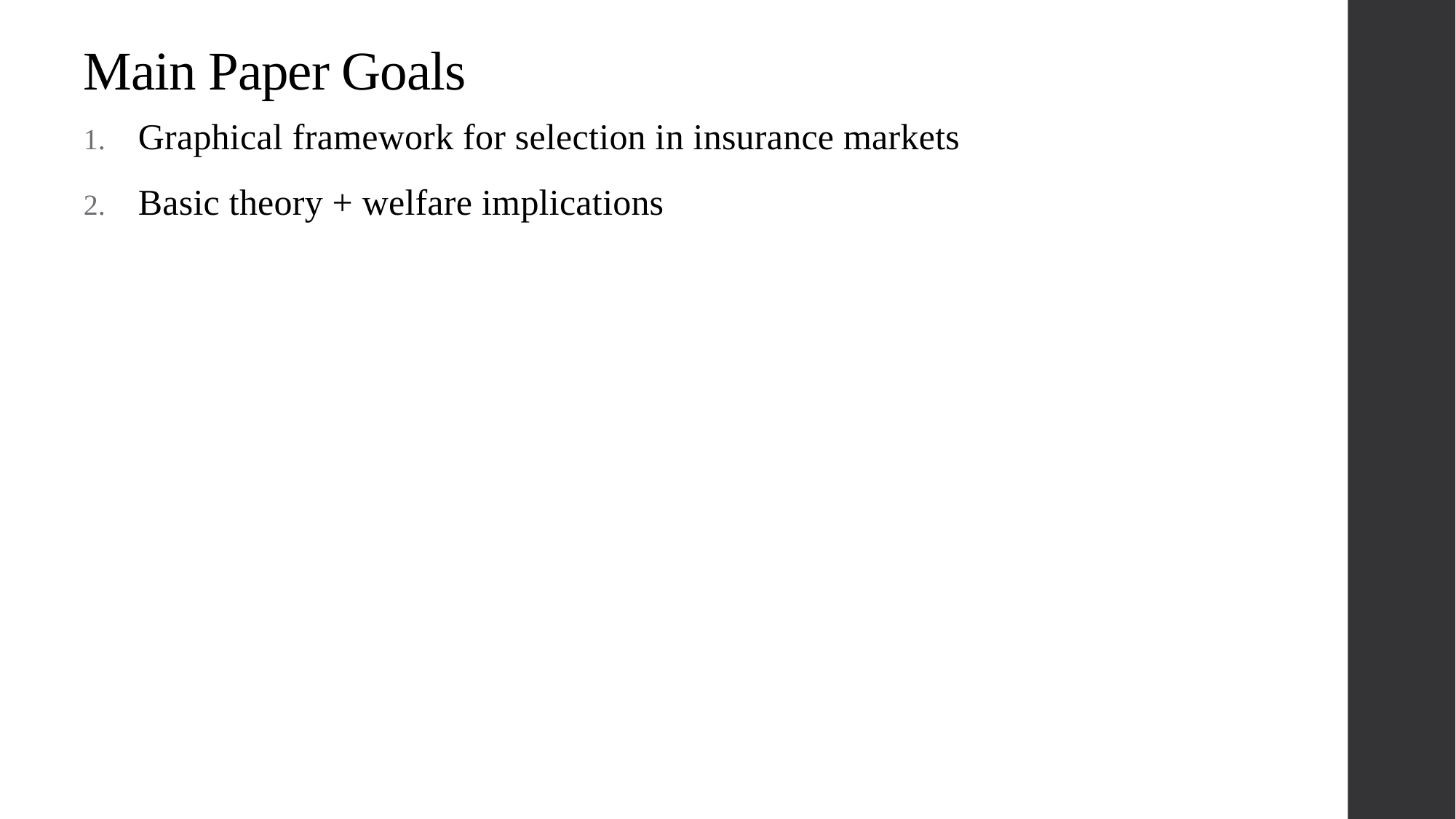

# Main Paper Goals
Graphical framework for selection in insurance markets
Basic theory + welfare implications